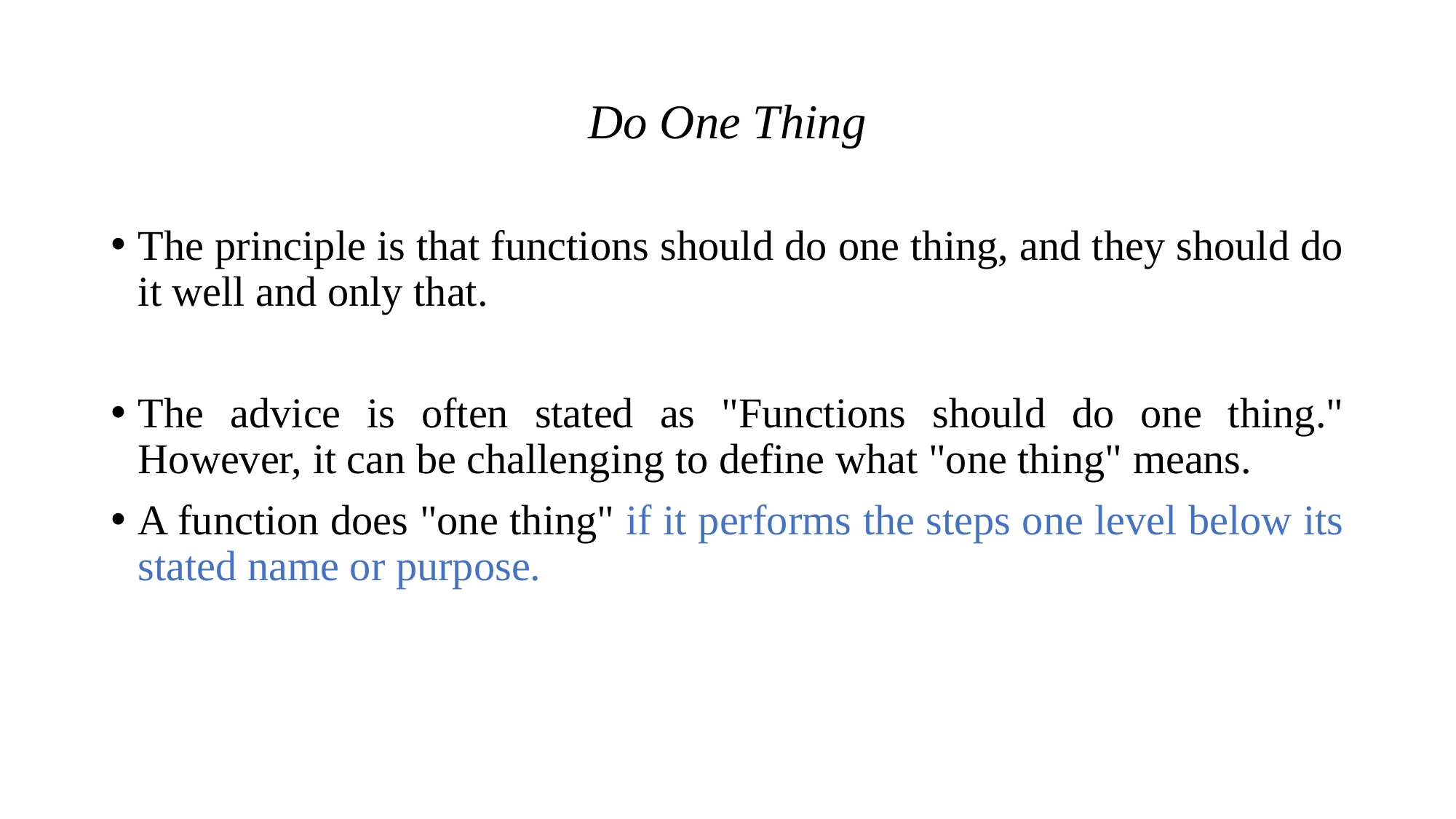

# Do One Thing
The principle is that functions should do one thing, and they should do it well and only that.

The advice is often stated as "Functions should do one thing." However, it can be challenging to define what "one thing" means.
A function does "one thing" if it performs the steps one level below its stated name or purpose.